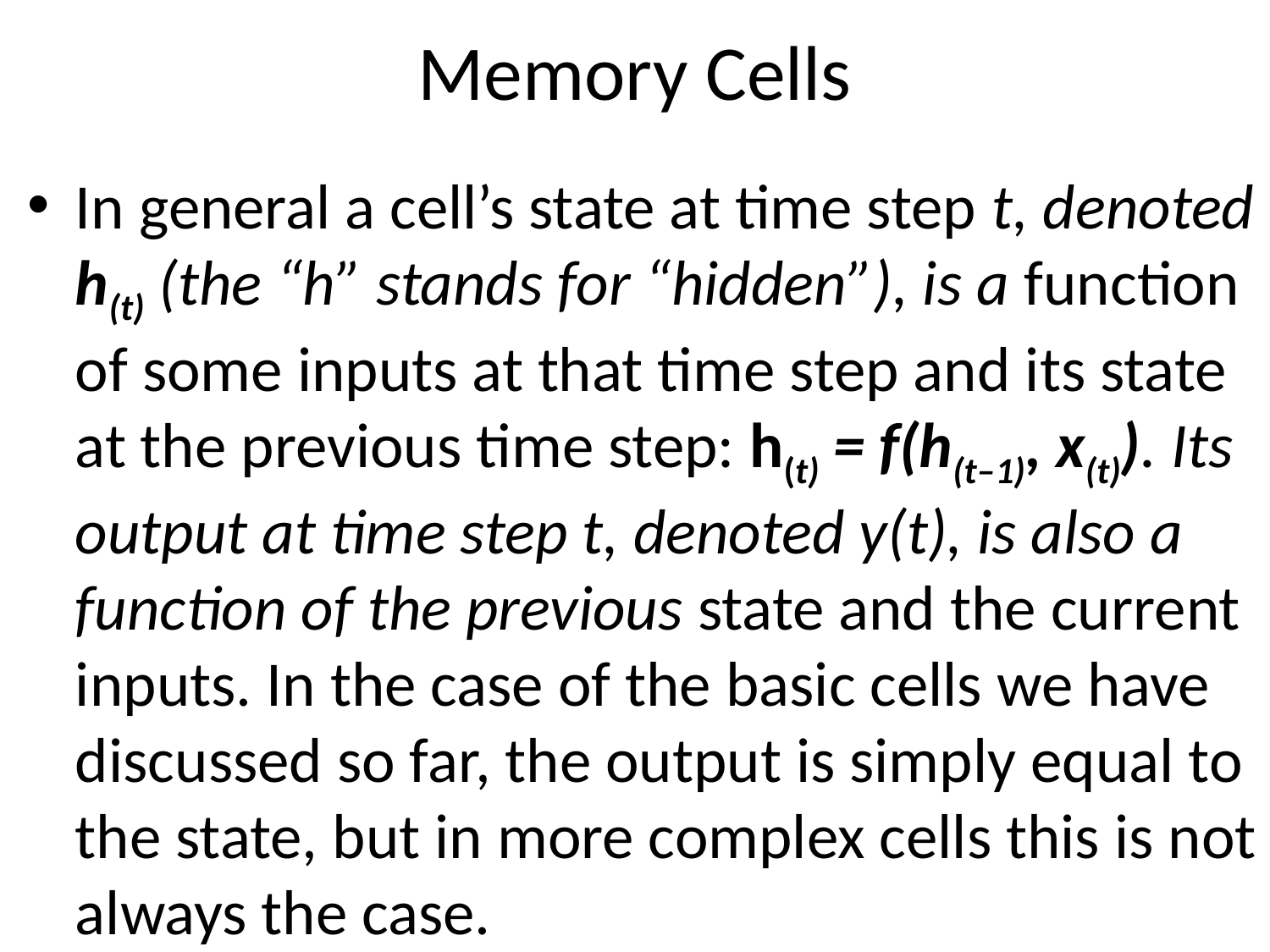

# Memory Cells
In general a cell’s state at time step t, denoted h(t) (the “h” stands for “hidden”), is a function of some inputs at that time step and its state at the previous time step: h(t) = f(h(t–1), x(t)). Its output at time step t, denoted y(t), is also a function of the previous state and the current inputs. In the case of the basic cells we have discussed so far, the output is simply equal to the state, but in more complex cells this is not always the case.